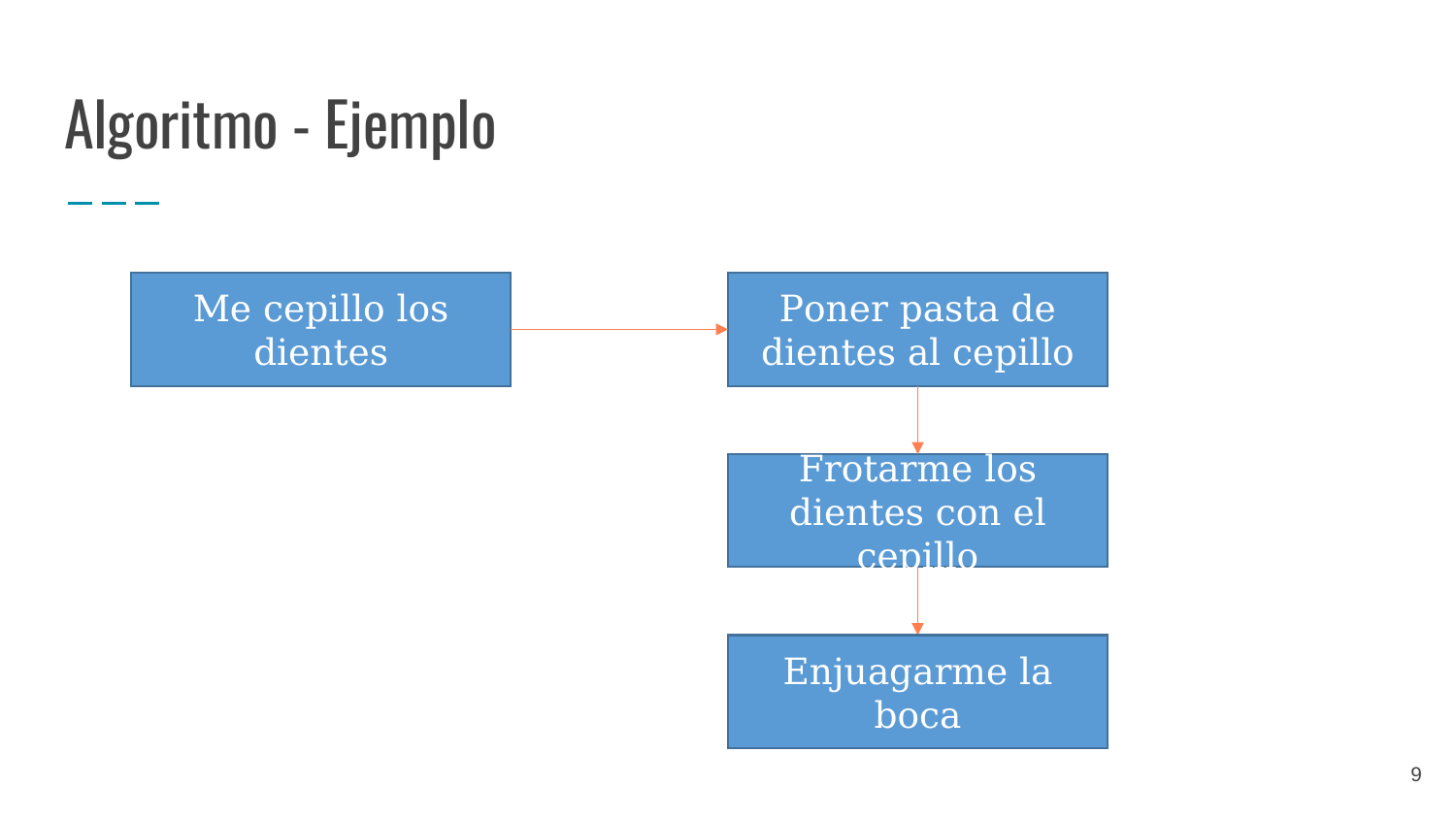

# Algoritmo - Ejemplo
Poner pasta de dientes al cepillo
Me cepillo los dientes
Frotarme los dientes con el cepillo
Enjuagarme la boca
9